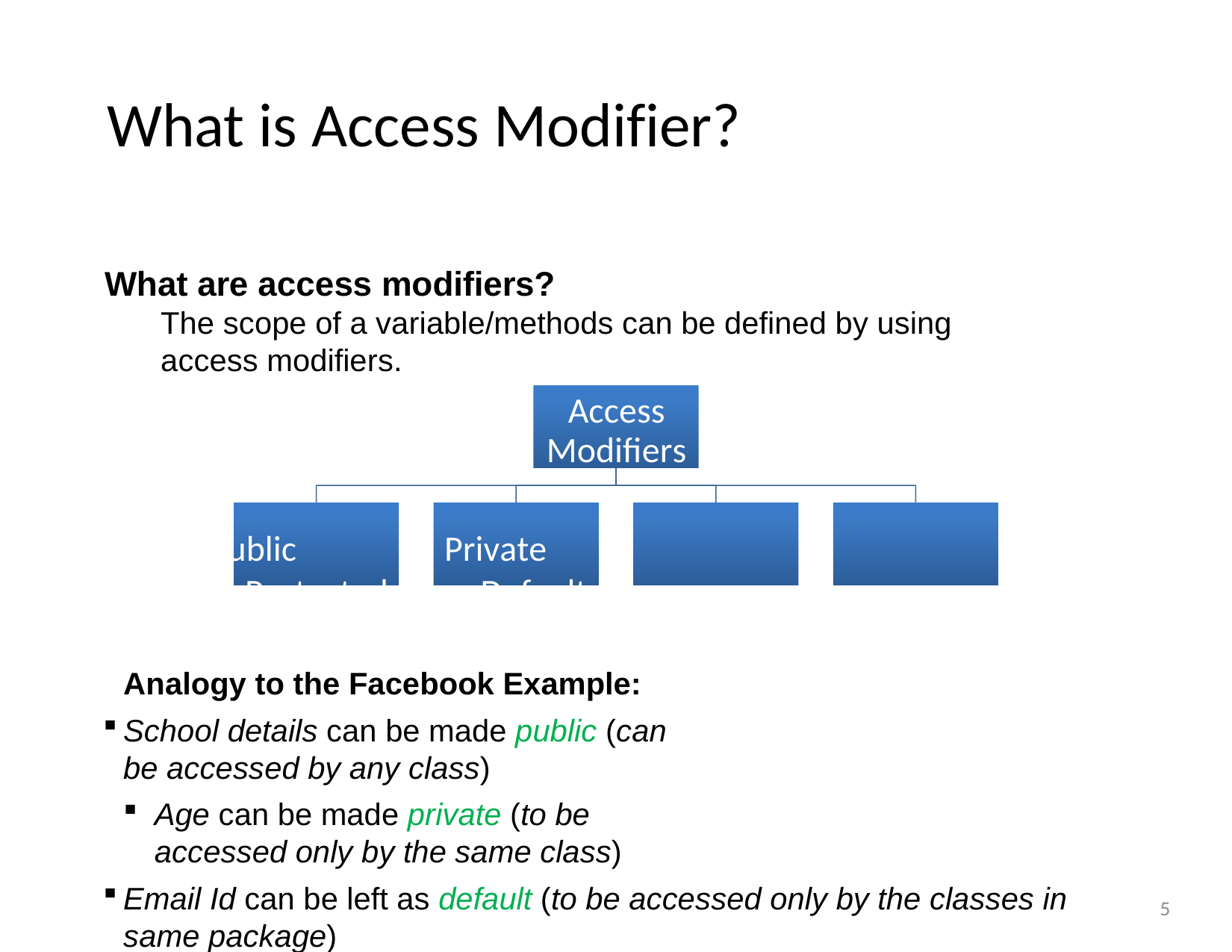

# What is Access Modifier?
What are access modifiers?
The scope of a variable/methods can be defined by using access modifiers.
Access Modifiers

Public	Private	Protected	Default

Analogy to the Facebook Example:
School details can be made public (can be accessed by any class)
Age can be made private (to be accessed only by the same class)
Email Id can be left as default (to be accessed only by the classes in same package)
Access Modifiers

Public

Private

Protected

Default

5